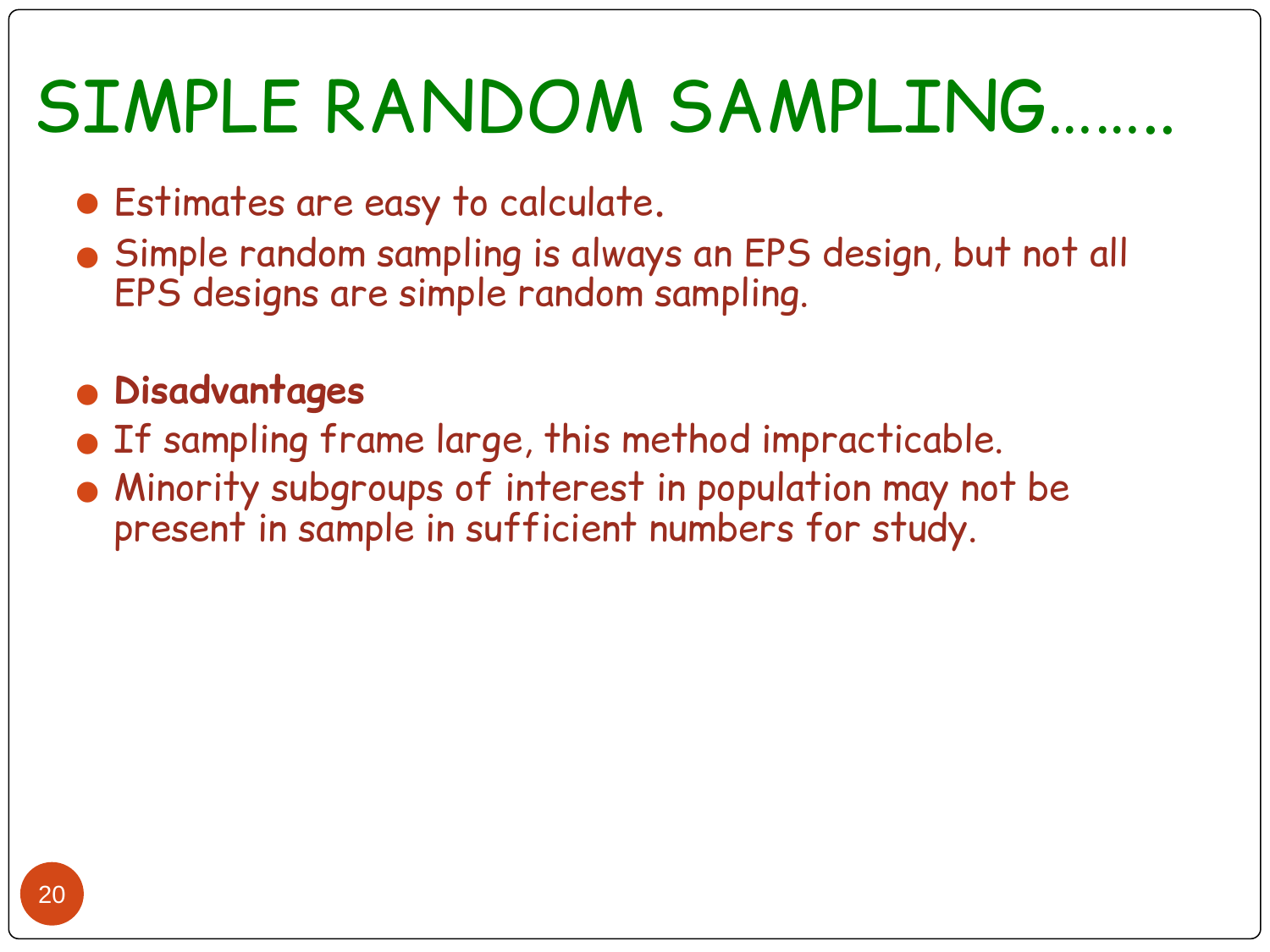

SIMPLE RANDOM SAMPLING……..
Estimates are easy to calculate.
Simple random sampling is always an EPS design, but not all EPS designs are simple random sampling.

Disadvantages
If sampling frame large, this method impracticable.
Minority subgroups of interest in population may not be present in sample in sufficient numbers for study.
20